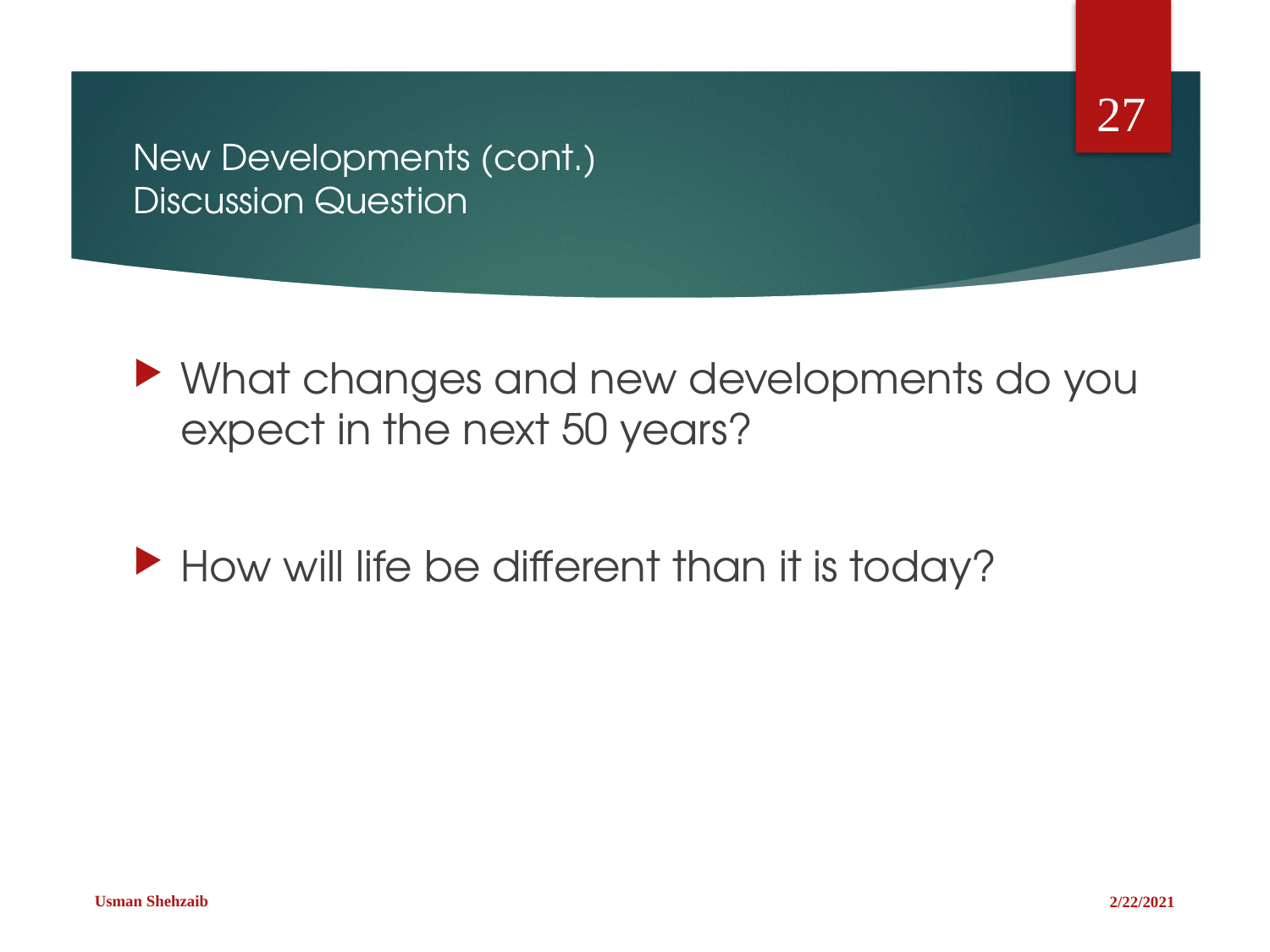

27
# New Developments (cont.) Discussion Question
What changes and new developments do you expect in the next 50 years?

How will life be different than it is today?
Usman Shehzaib
2/22/2021